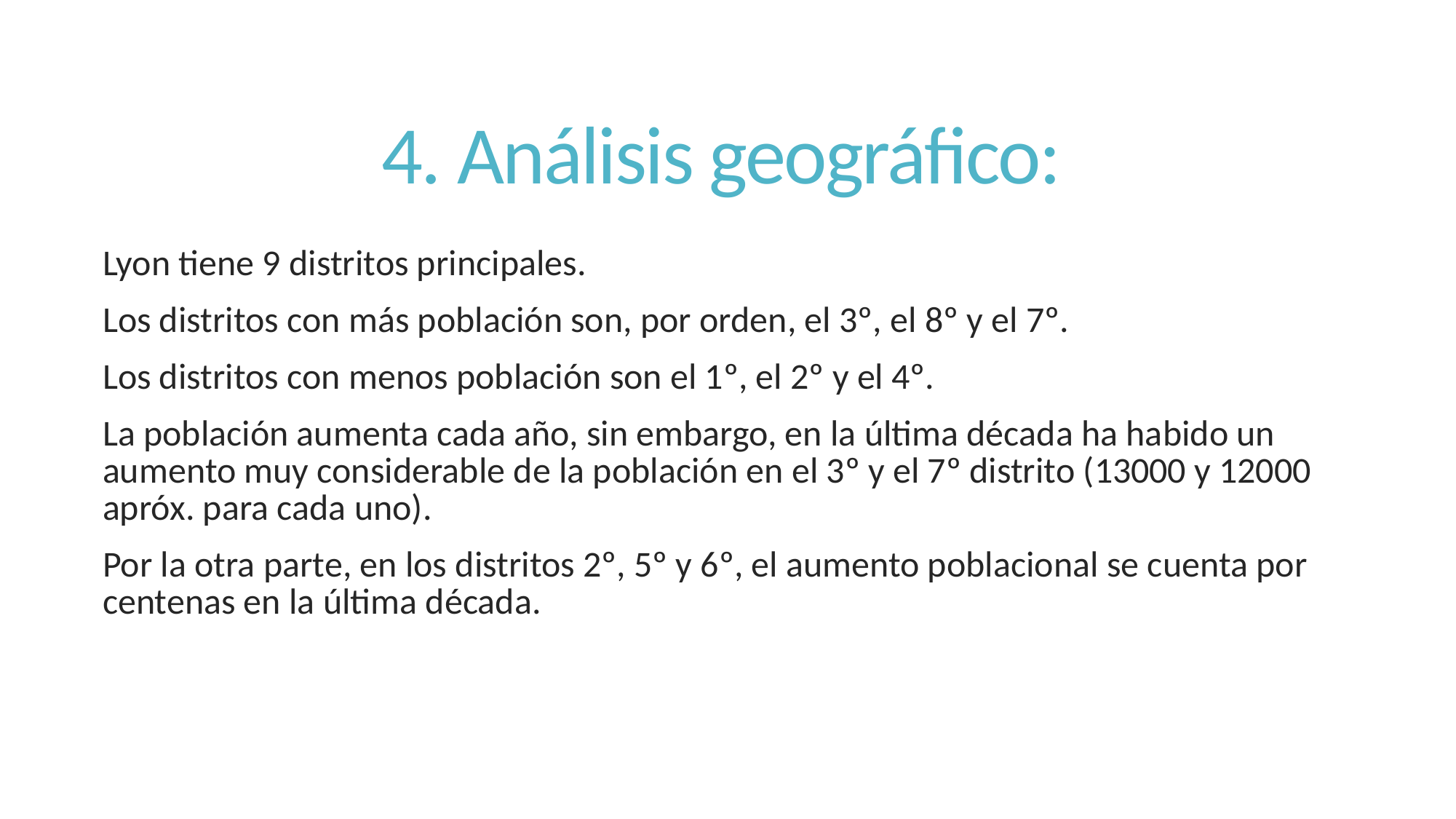

# 4. Análisis geográfico:
Lyon tiene 9 distritos principales.
Los distritos con más población son, por orden, el 3º, el 8º y el 7º.
Los distritos con menos población son el 1º, el 2º y el 4º.
La población aumenta cada año, sin embargo, en la última década ha habido un aumento muy considerable de la población en el 3º y el 7º distrito (13000 y 12000 apróx. para cada uno).
Por la otra parte, en los distritos 2º, 5º y 6º, el aumento poblacional se cuenta por centenas en la última década.